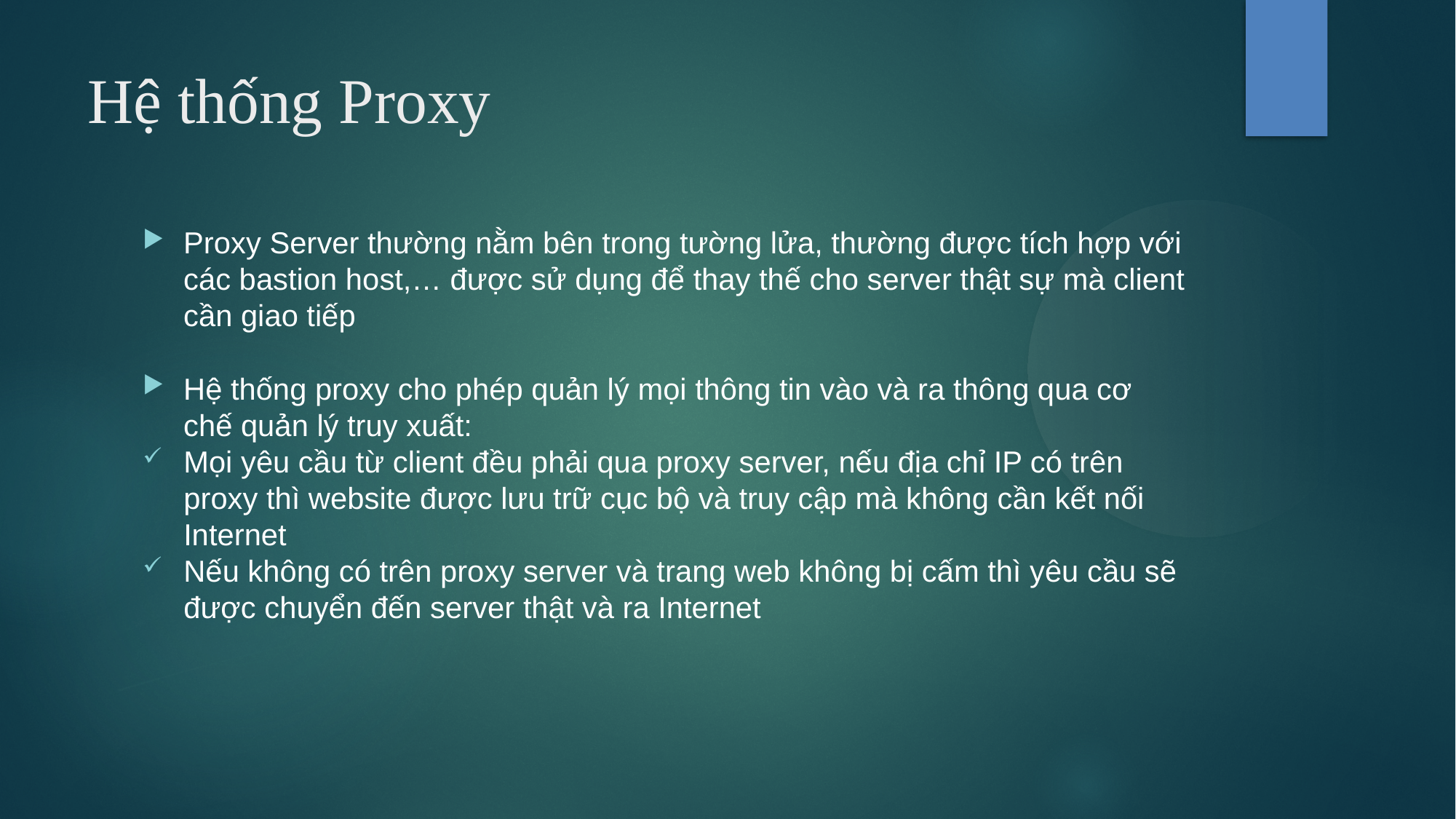

Hệ thống Proxy

|  |
| --- |

Proxy Server thường nằm bên trong tường lửa, thường được tích hợp với các bastion host,… được sử dụng để thay thế cho server thật sự mà client cần giao tiếp

Hệ thống proxy cho phép quản lý mọi thông tin vào và ra thông qua cơ chế quản lý truy xuất:
Mọi yêu cầu từ client đều phải qua proxy server, nếu địa chỉ IP có trên proxy thì website được lưu trữ cục bộ và truy cập mà không cần kết nối Internet
Nếu không có trên proxy server và trang web không bị cấm thì yêu cầu sẽ được chuyển đến server thật và ra Internet